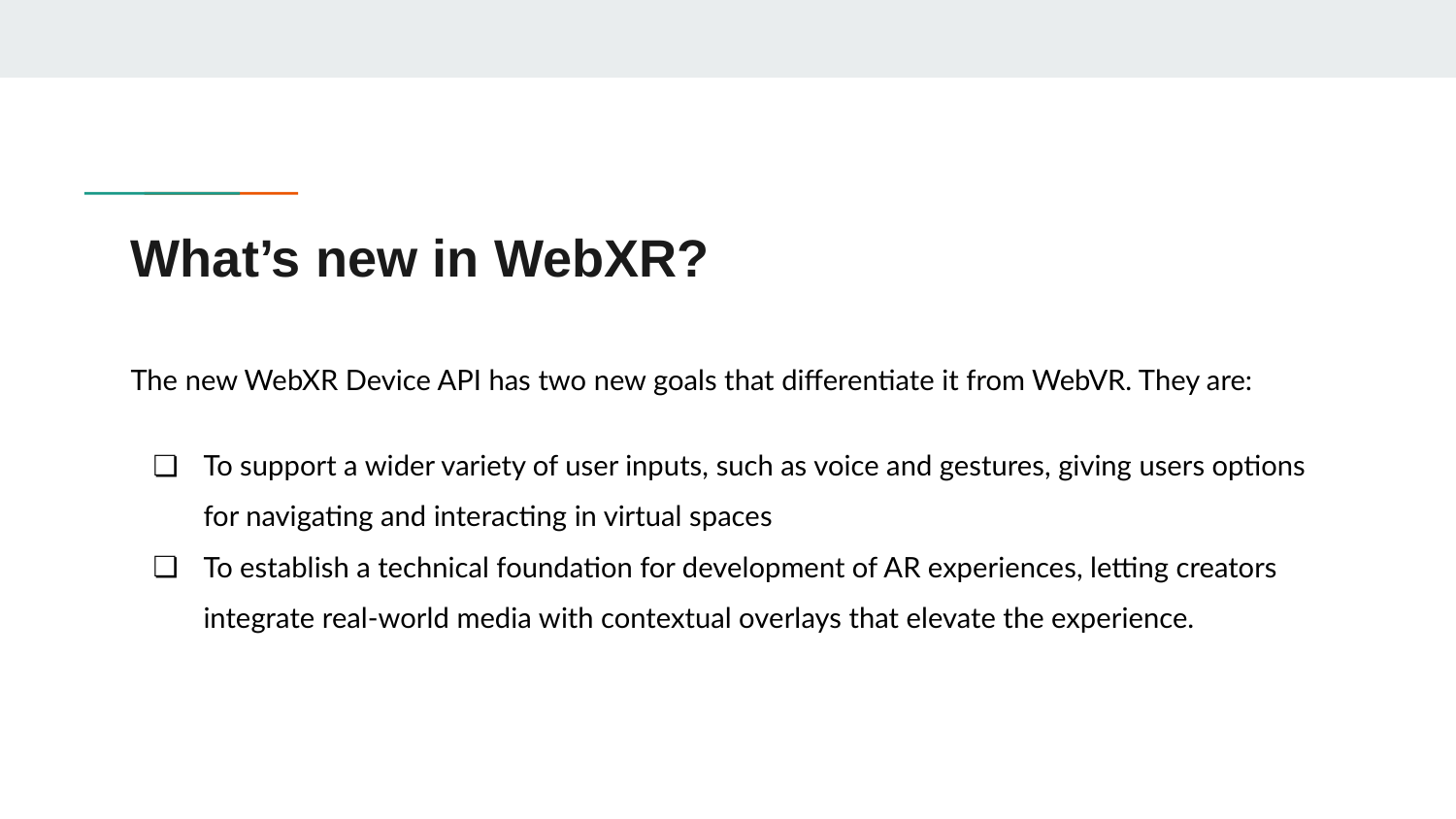

# What’s new in WebXR?
The new WebXR Device API has two new goals that differentiate it from WebVR. They are:
To support a wider variety of user inputs, such as voice and gestures, giving users options for navigating and interacting in virtual spaces
To establish a technical foundation for development of AR experiences, letting creators integrate real-world media with contextual overlays that elevate the experience.